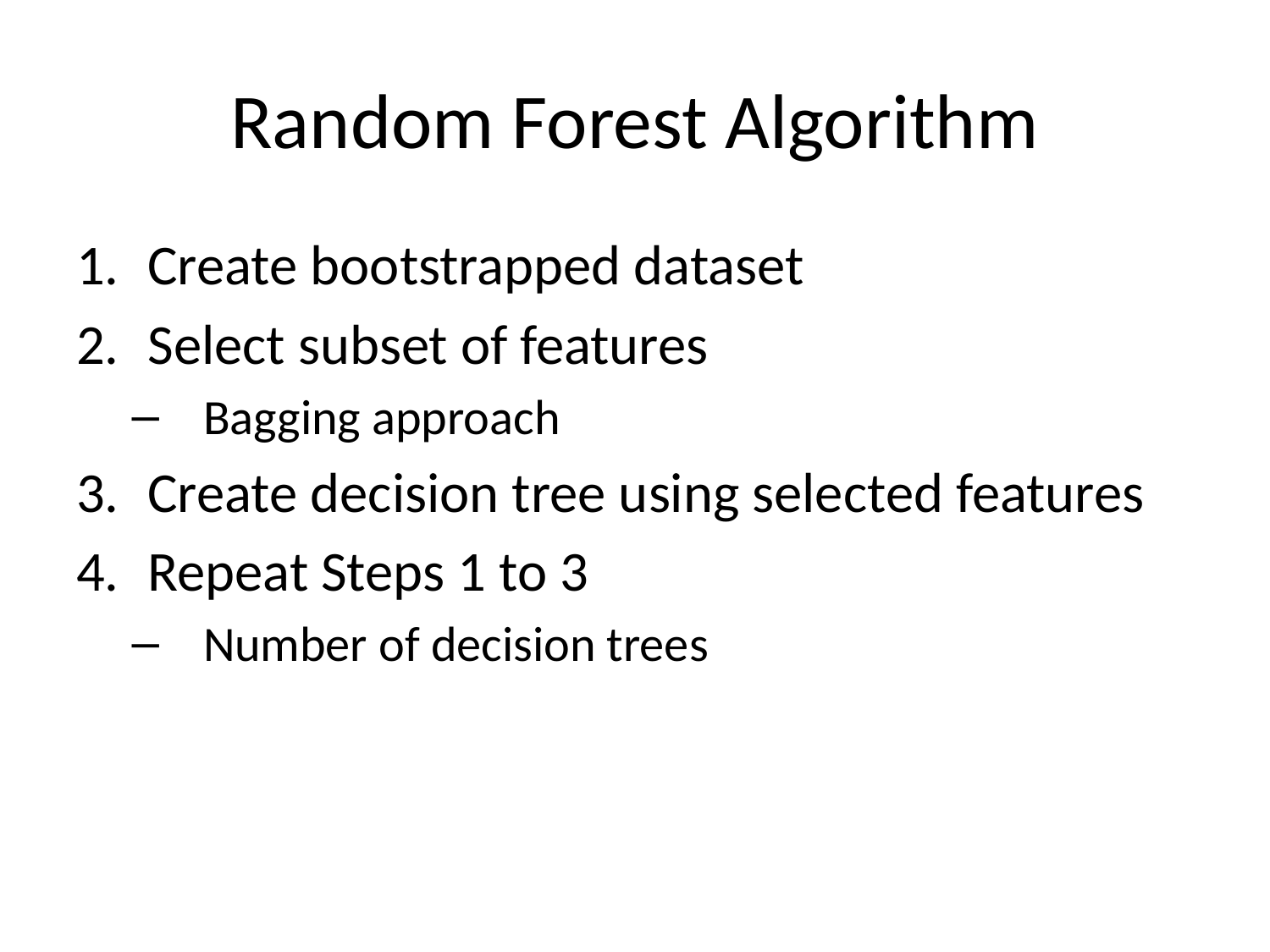

# Random Forest Algorithm
Create bootstrapped dataset
Select subset of features
Bagging approach
Create decision tree using selected features
Repeat Steps 1 to 3
Number of decision trees